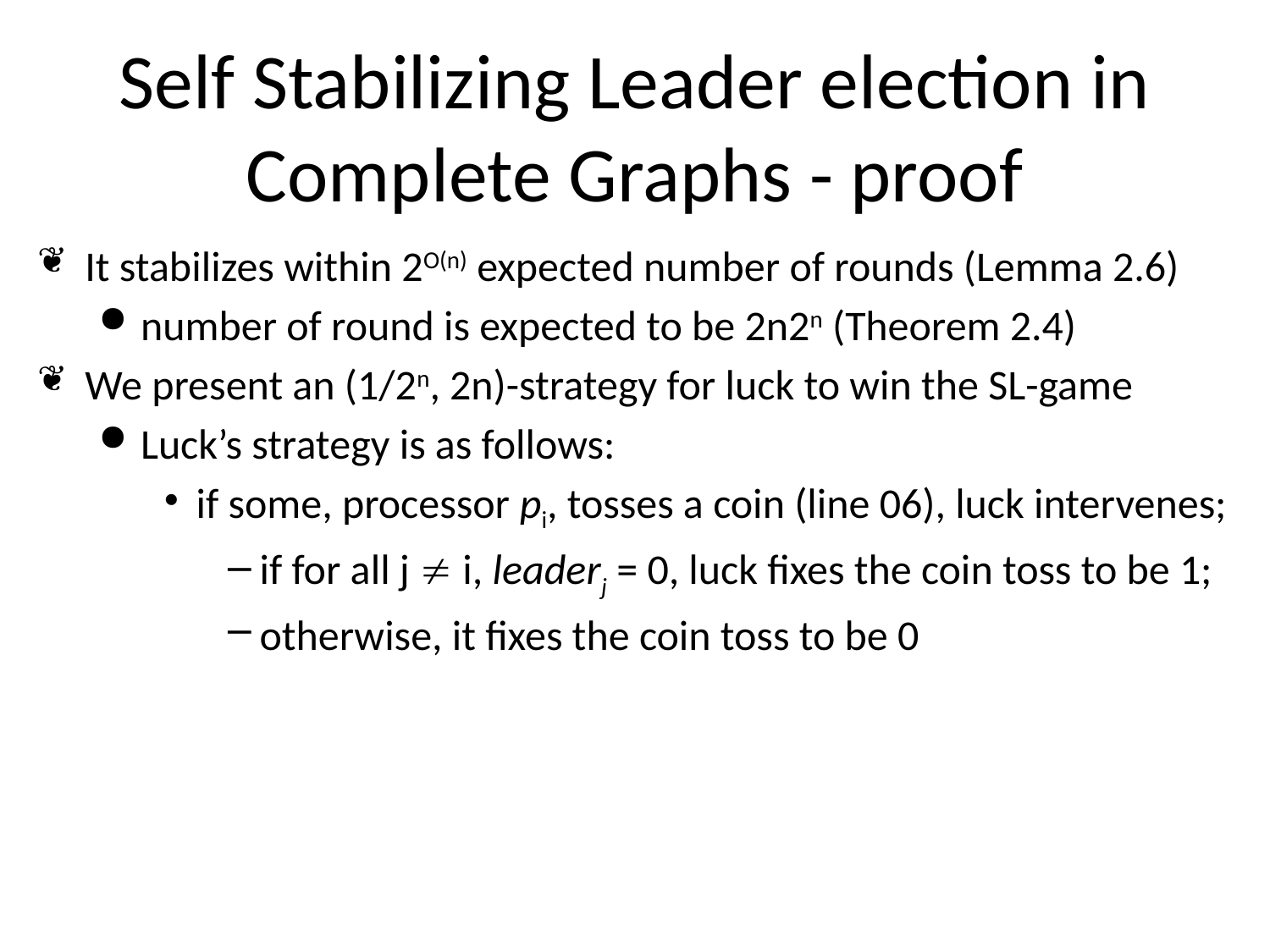

# Self Stabilizing Leader election in Complete Graphs - proof

It stabilizes within 2O(n) expected number of rounds (Lemma 2.6)
number of round is expected to be 2n2n (Theorem 2.4)
We present an (1/2n, 2n)-strategy for luck to win the SL-game
Luck’s strategy is as follows:
if some, processor pi, tosses a coin (line 06), luck intervenes;
if for all j ≠ i, leaderj = 0, luck fixes the coin toss to be 1;
otherwise, it fixes the coin toss to be 0